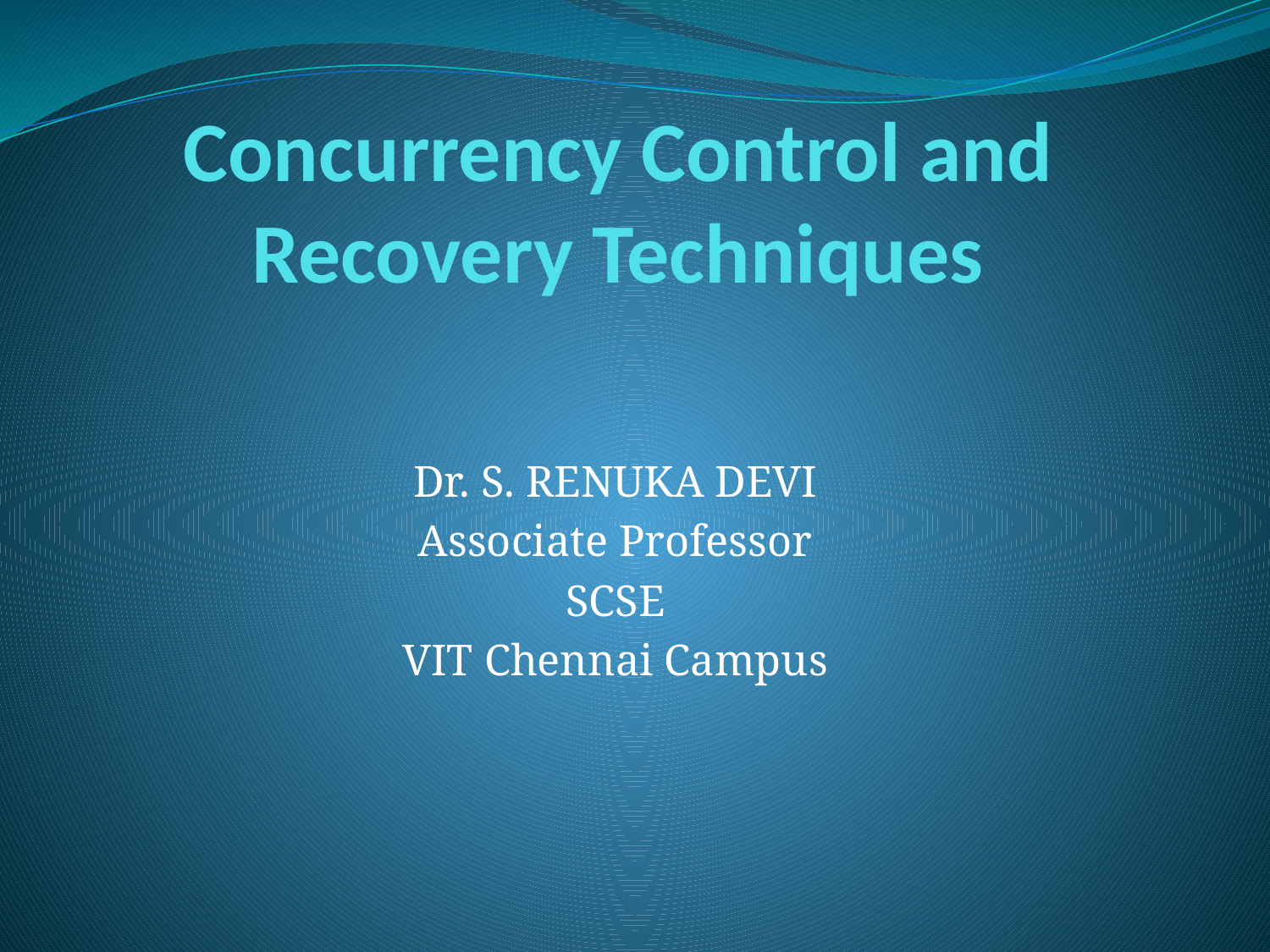

# Concurrency Control and Recovery Techniques
Dr. S. RENUKA DEVI
Associate Professor
SCSE
VIT Chennai Campus